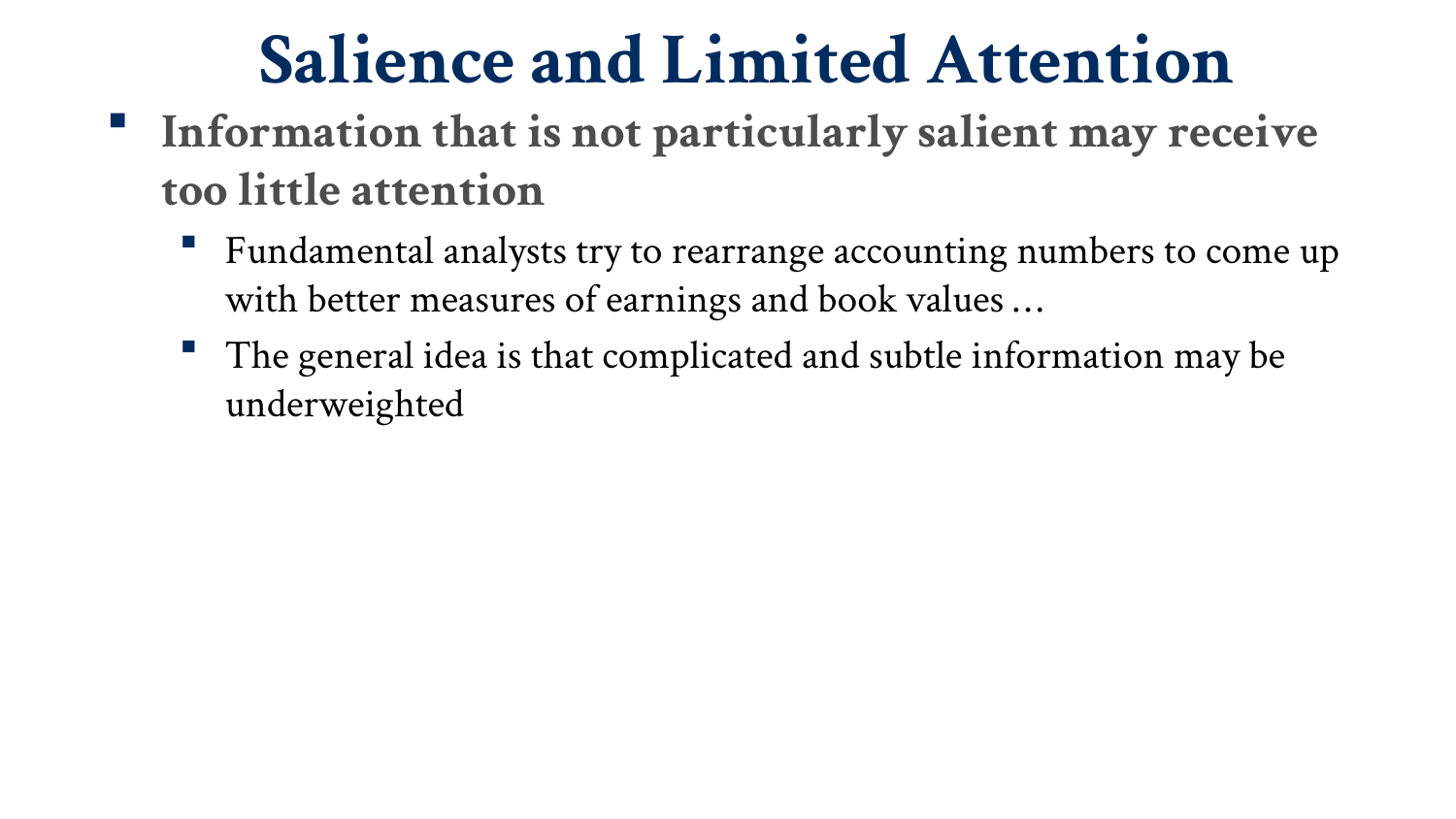

# Salience and Limited Attention
Information that is not particularly salient may receive too little attention
Fundamental analysts try to rearrange accounting numbers to come up with better measures of earnings and book values …
The general idea is that complicated and subtle information may be underweighted